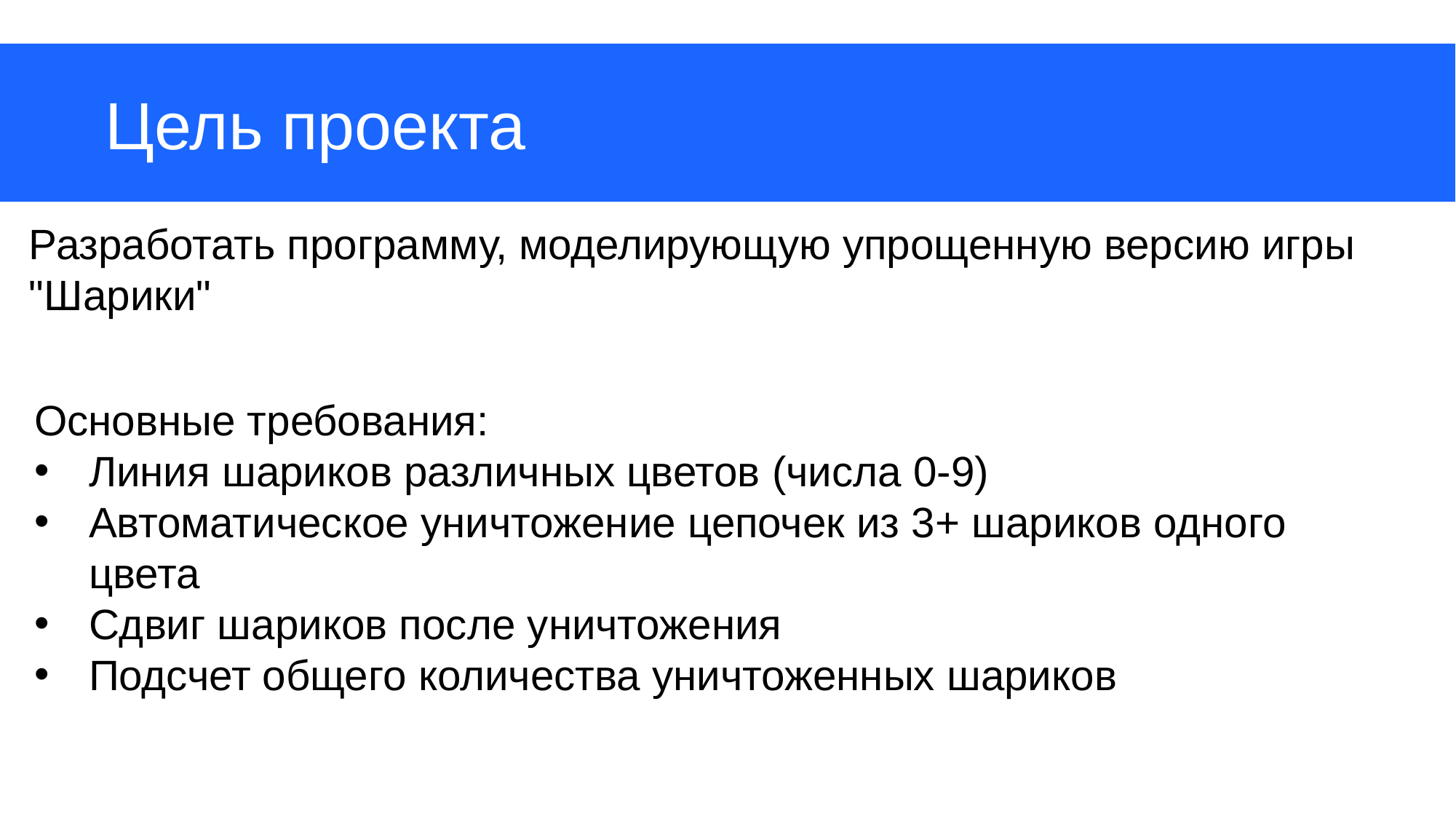

# Цель проекта
Разработать программу, моделирующую упрощенную версию игры "Шарики"

Основные требования:
Линия шариков различных цветов (числа 0-9)
Автоматическое уничтожение цепочек из 3+ шариков одного цвета
Сдвиг шариков после уничтожения
Подсчет общего количества уничтоженных шариков